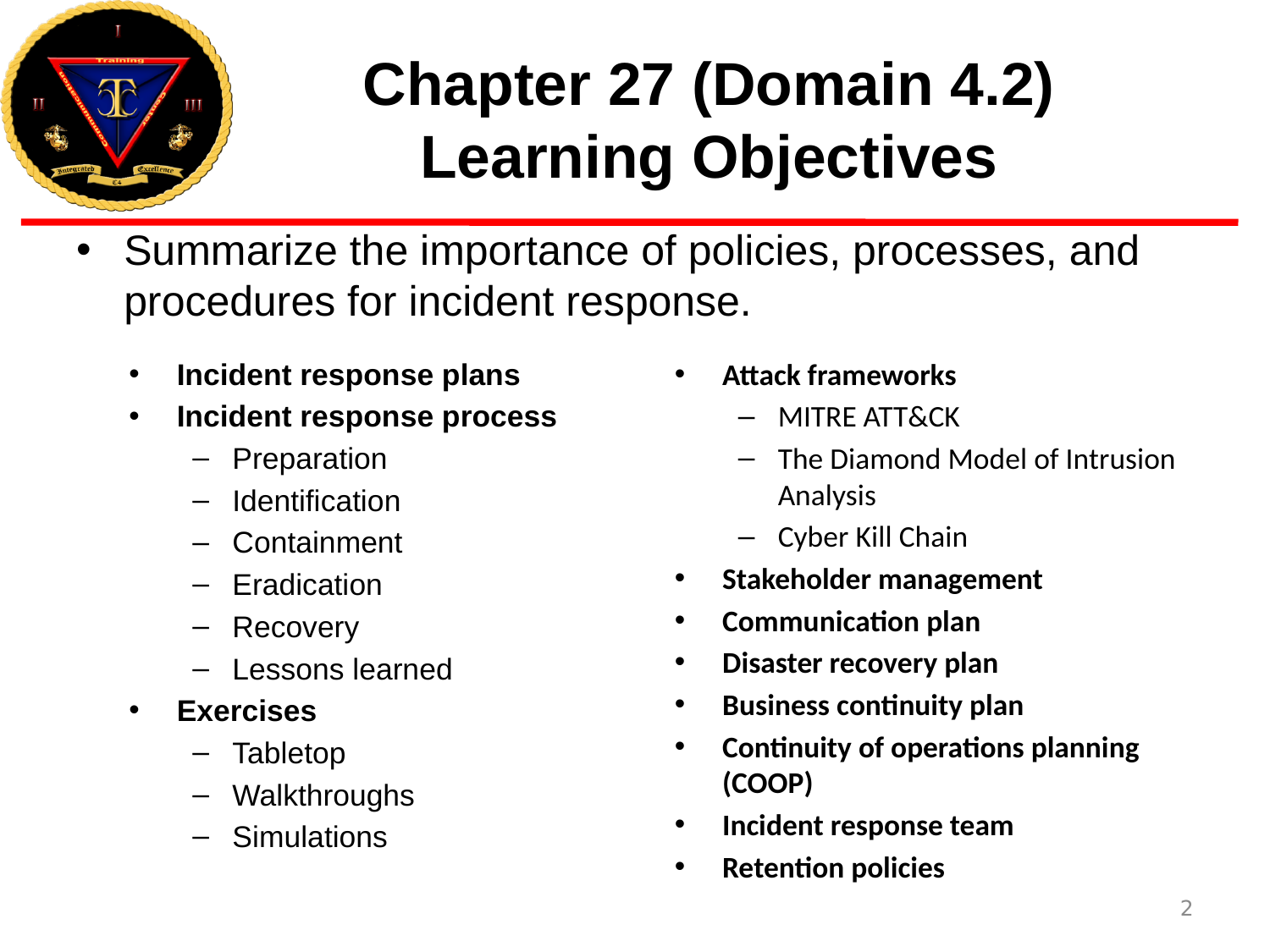

# Chapter 27 (Domain 4.2) Learning Objectives
Summarize the importance of policies, processes, and procedures for incident response.
Incident response plans
Incident response process
Preparation
Identification
Containment
Eradication
Recovery
Lessons learned
Exercises
Tabletop
Walkthroughs
Simulations

Attack frameworks
MITRE ATT&CK
The Diamond Model of Intrusion Analysis
Cyber Kill Chain
Stakeholder management
Communication plan
Disaster recovery plan
Business continuity plan
Continuity of operations planning (COOP)
Incident response team
Retention policies

2